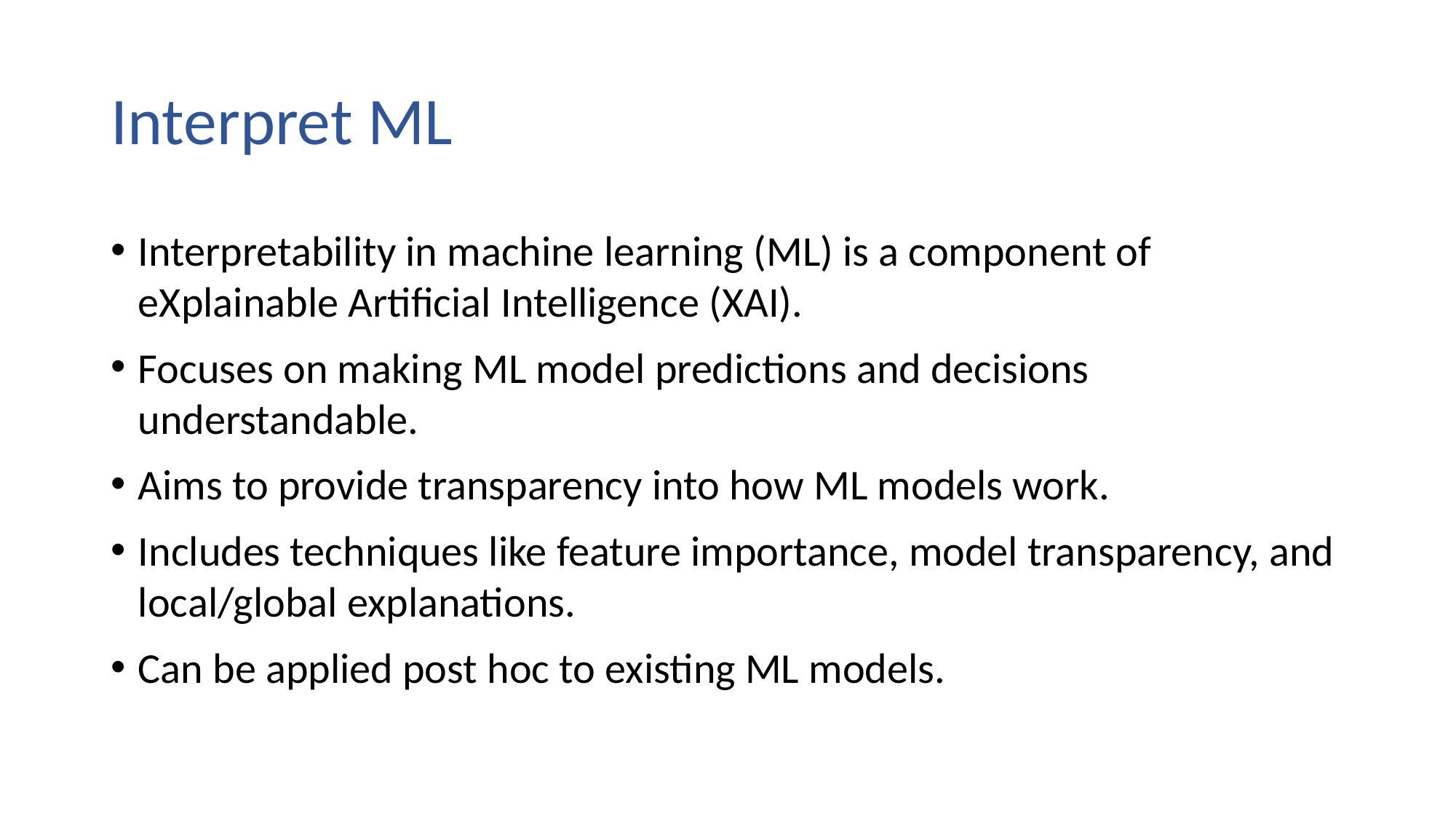

# Interpret ML
Interpretability in machine learning (ML) is a component of eXplainable Artificial Intelligence (XAI).
Focuses on making ML model predictions and decisions understandable.
Aims to provide transparency into how ML models work.
Includes techniques like feature importance, model transparency, and local/global explanations.
Can be applied post hoc to existing ML models.